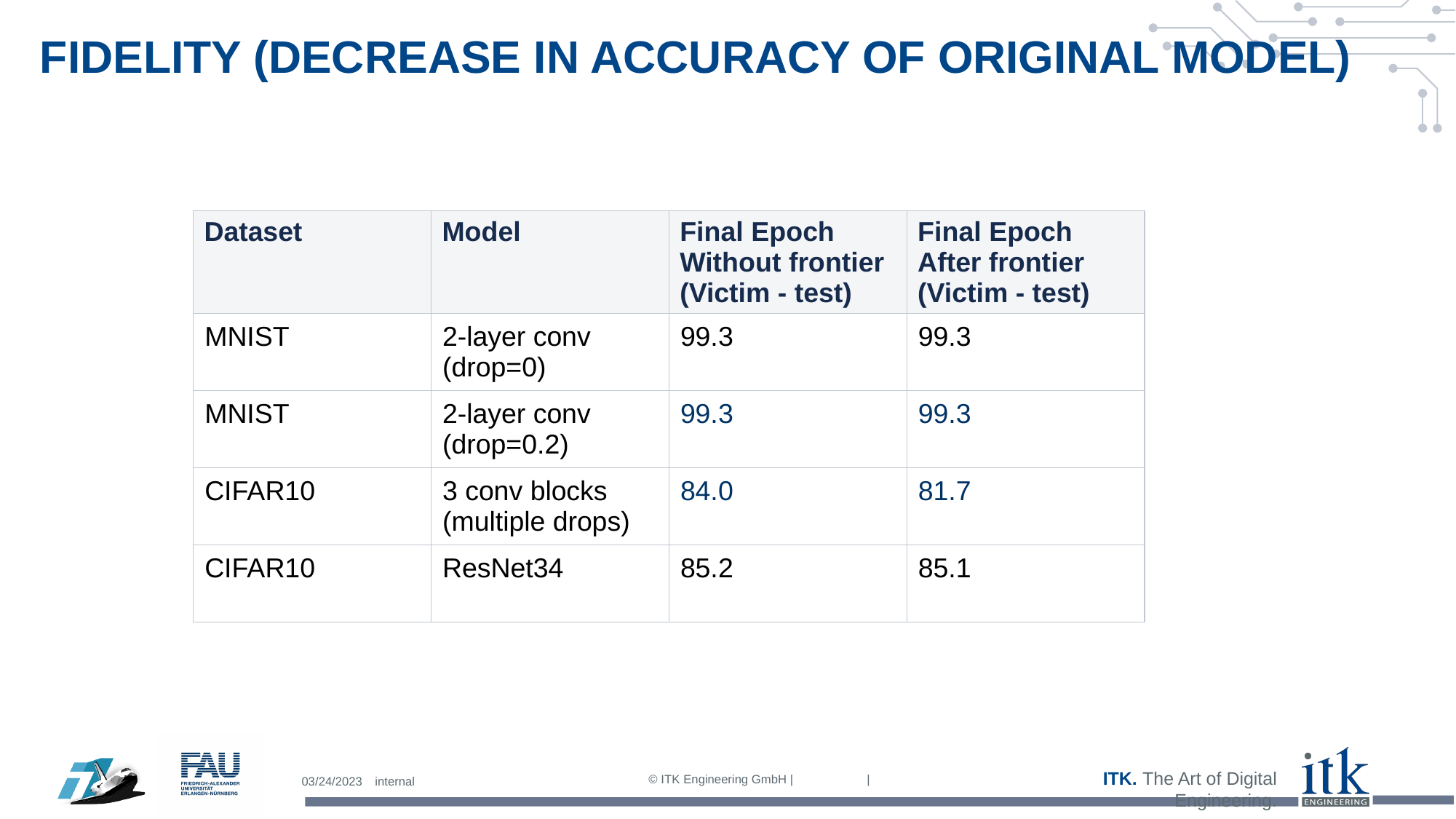

# FIDELITY (DECREASE IN ACCURACY of original model)
| Dataset | Model | Final Epoch Without frontier (Victim - test) | Final Epoch After frontier (Victim - test) |
| --- | --- | --- | --- |
| MNIST | 2-layer conv (drop=0) | 99.3 | 99.3 |
| MNIST | 2-layer conv (drop=0.2) | 99.3 | 99.3 |
| CIFAR10 | 3 conv blocks (multiple drops) | 84.0 | 81.7 |
| CIFAR10 | ResNet34 | 85.2 | 85.1 |
03/24/2023
internal